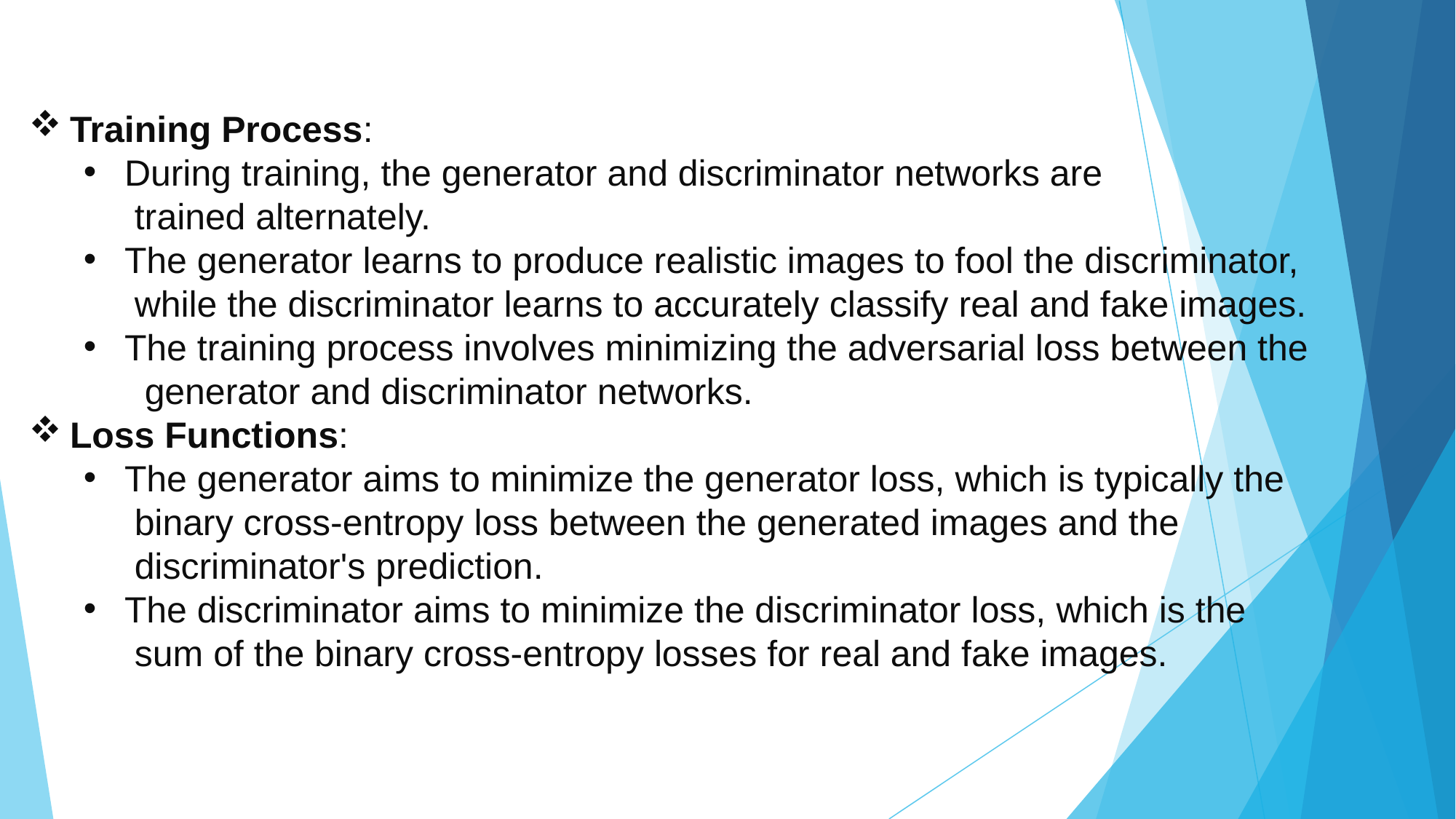

Training Process:
During training, the generator and discriminator networks are
     trained alternately.
The generator learns to produce realistic images to fool the discriminator,
     while the discriminator learns to accurately classify real and fake images.
The training process involves minimizing the adversarial loss between the
      generator and discriminator networks.
Loss Functions:
The generator aims to minimize the generator loss, which is typically the
     binary cross-entropy loss between the generated images and the
     discriminator's prediction.
The discriminator aims to minimize the discriminator loss, which is the
     sum of the binary cross-entropy losses for real and fake images.